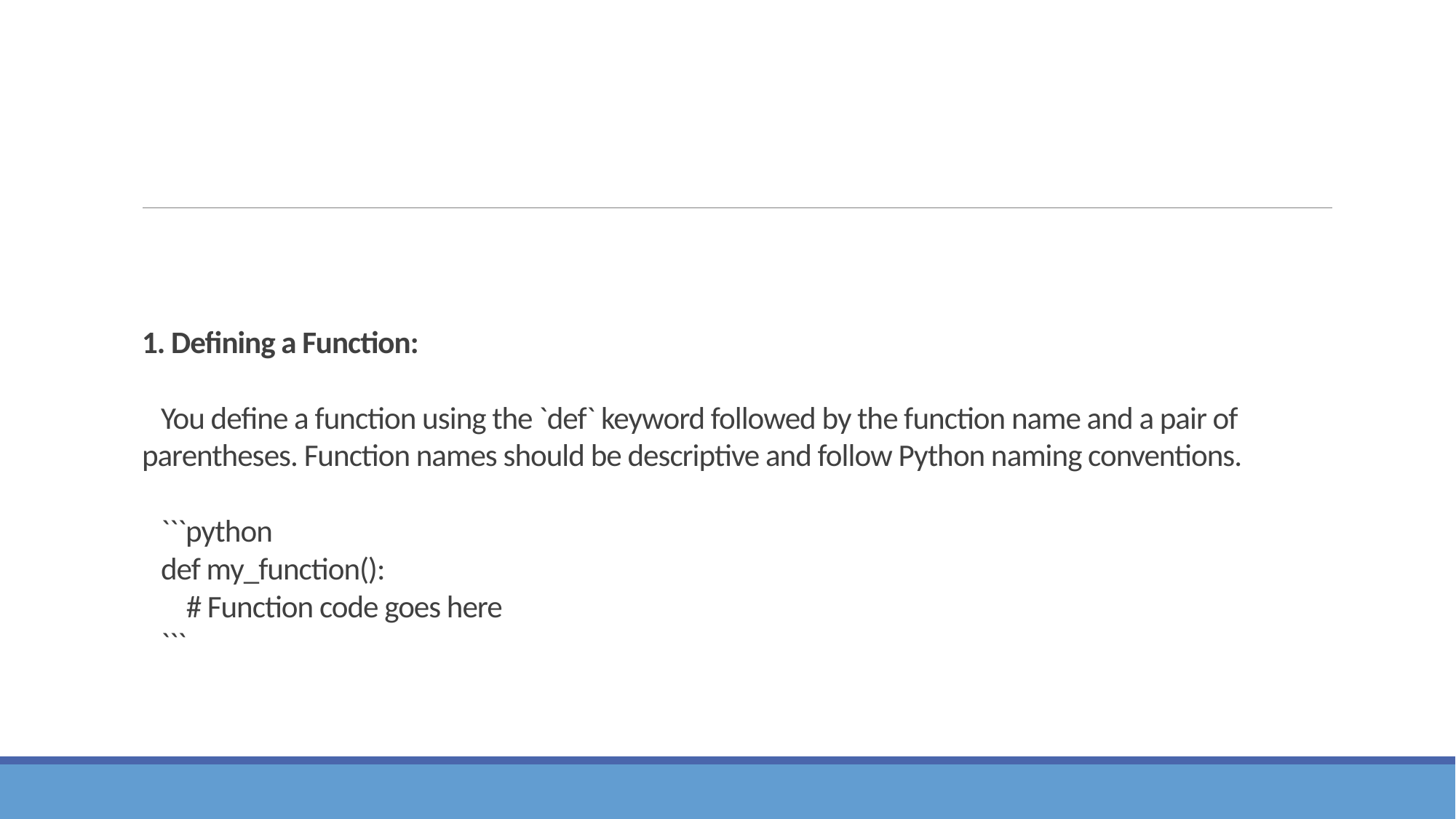

# 1. Defining a Function: You define a function using the `def` keyword followed by the function name and a pair of parentheses. Function names should be descriptive and follow Python naming conventions. ```python def my_function(): # Function code goes here ```